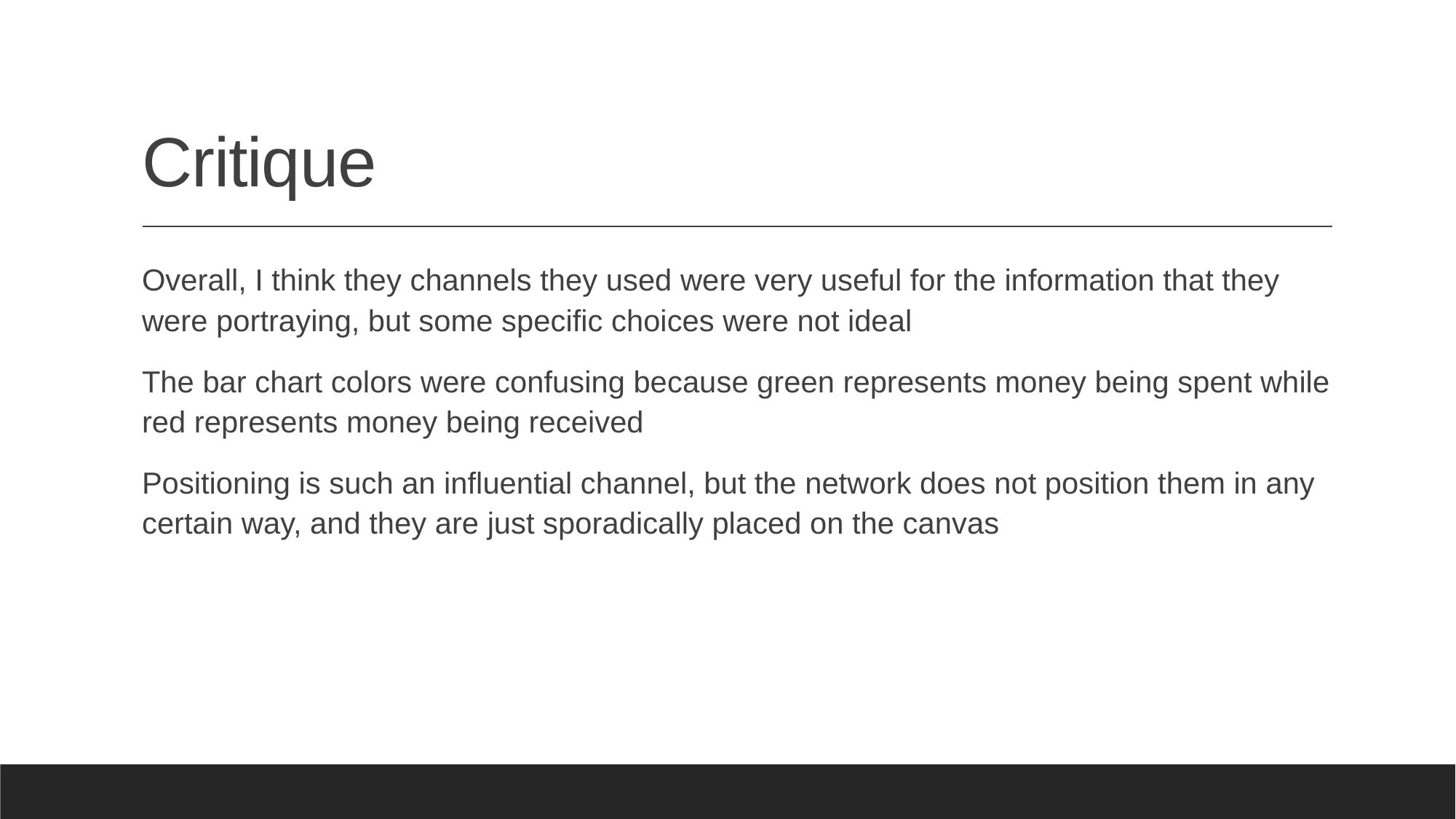

# Critique
Overall, I think they channels they used were very useful for the information that they were portraying, but some specific choices were not ideal
The bar chart colors were confusing because green represents money being spent while red represents money being received
Positioning is such an influential channel, but the network does not position them in any certain way, and they are just sporadically placed on the canvas